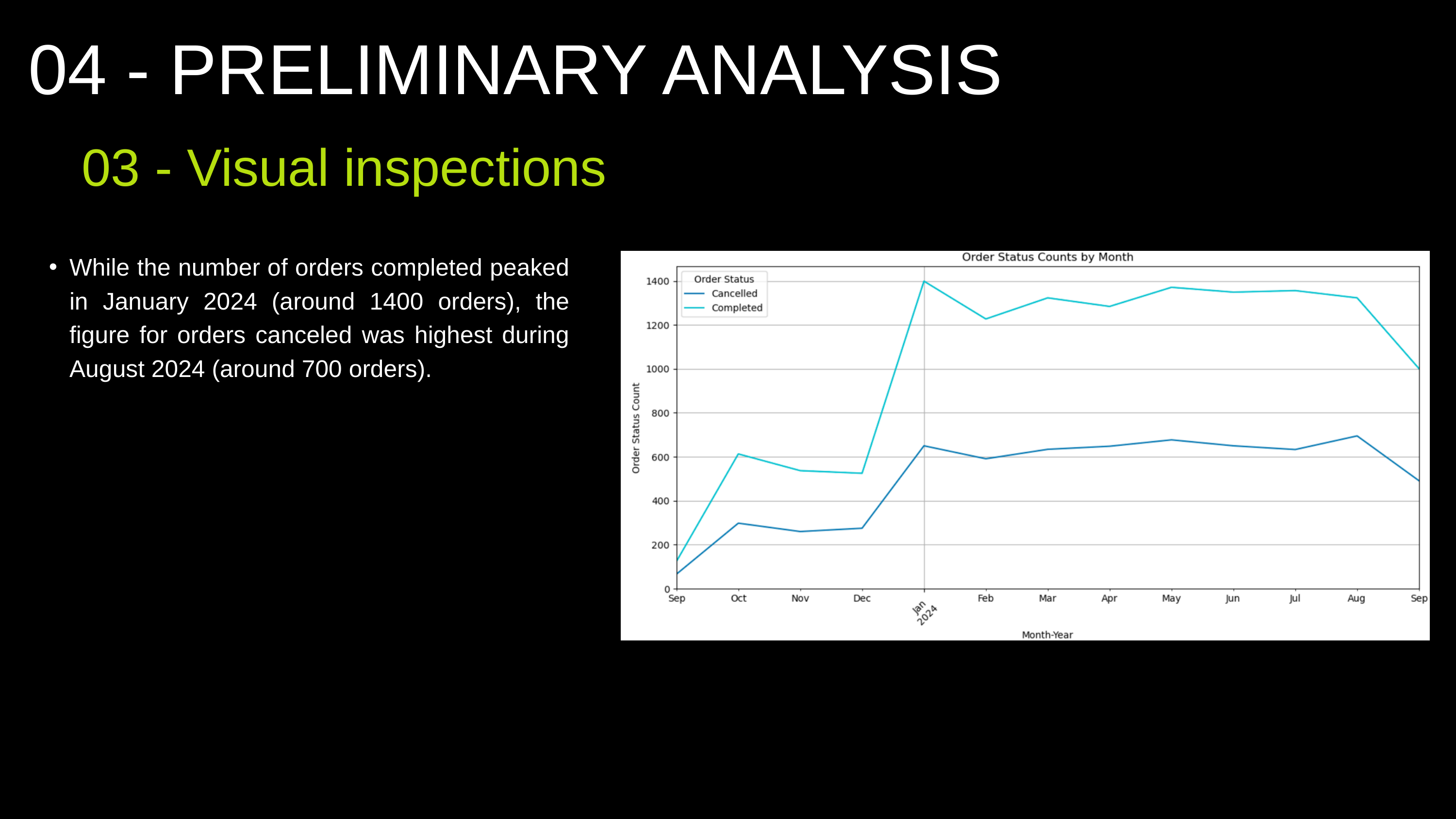

04 - PRELIMINARY ANALYSIS
03 - Visual inspections
While the number of orders completed peaked in January 2024 (around 1400 orders), the figure for orders canceled was highest during August 2024 (around 700 orders).